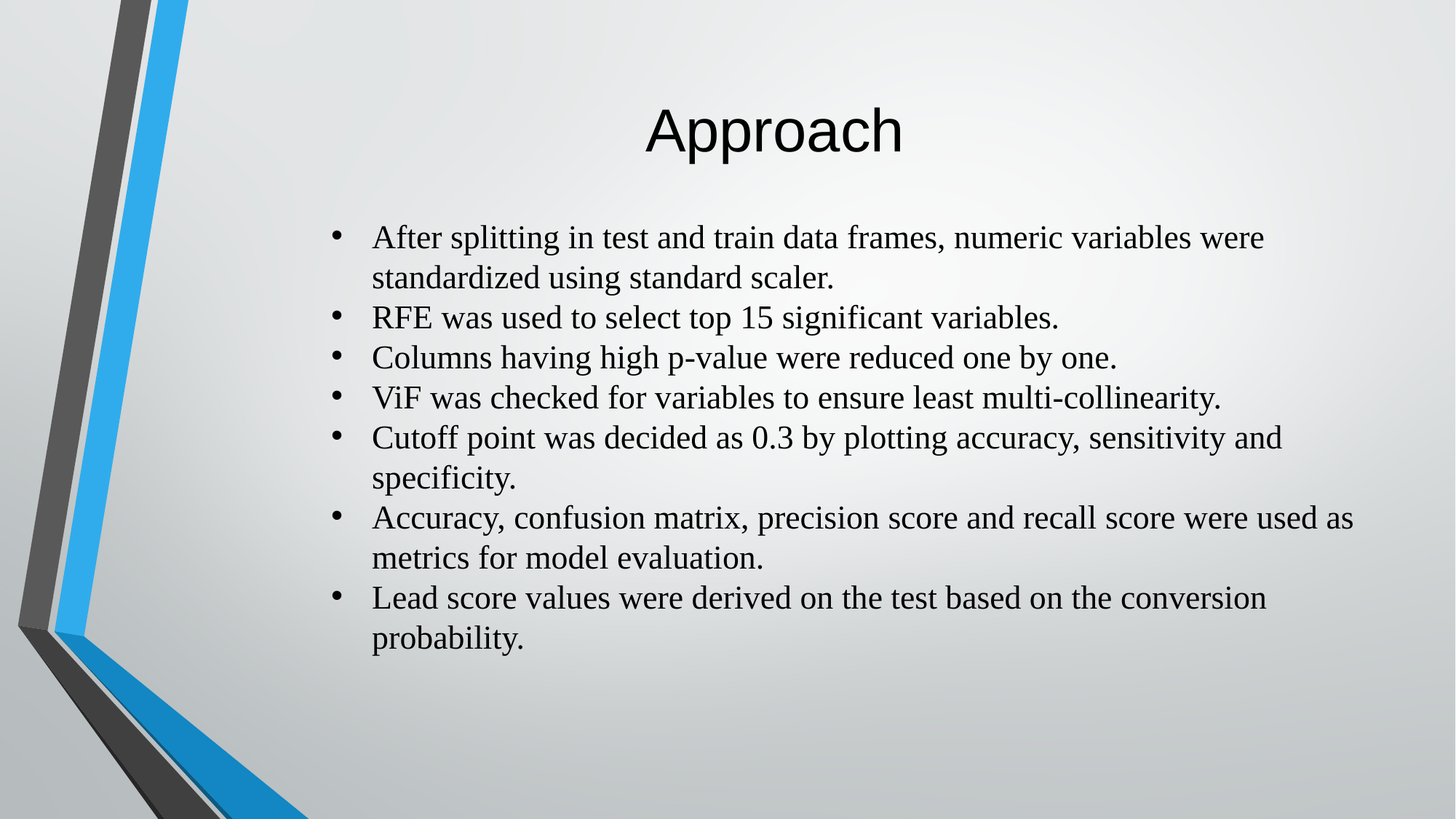

# Approach
After splitting in test and train data frames, numeric variables were standardized using standard scaler.
RFE was used to select top 15 significant variables.
Columns having high p-value were reduced one by one.
ViF was checked for variables to ensure least multi-collinearity.
Cutoff point was decided as 0.3 by plotting accuracy, sensitivity and specificity.
Accuracy, confusion matrix, precision score and recall score were used as metrics for model evaluation.
Lead score values were derived on the test based on the conversion probability.